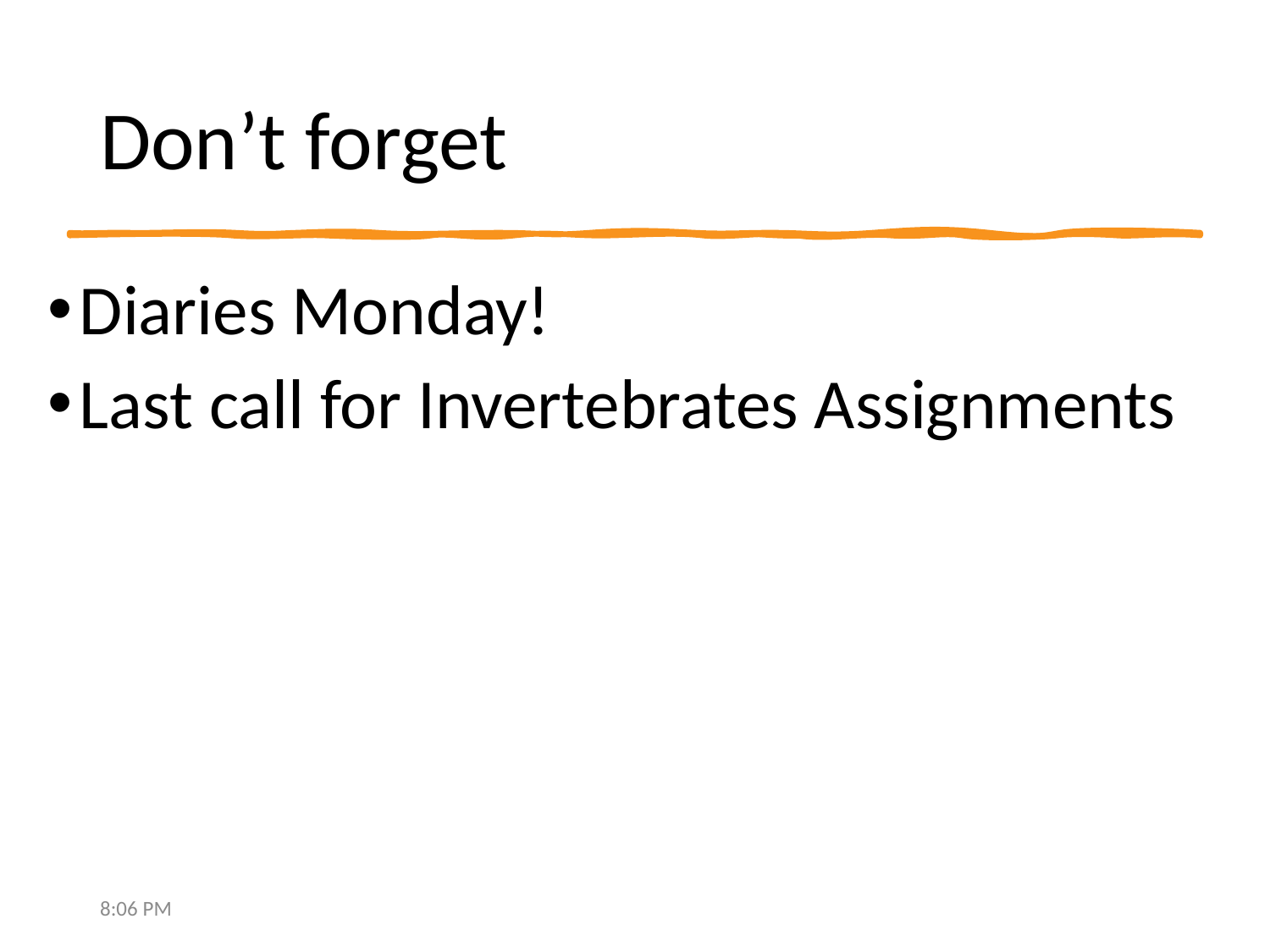

# Don’t forget

Diaries Monday!
Last call for Invertebrates Assignments
8:06 PM